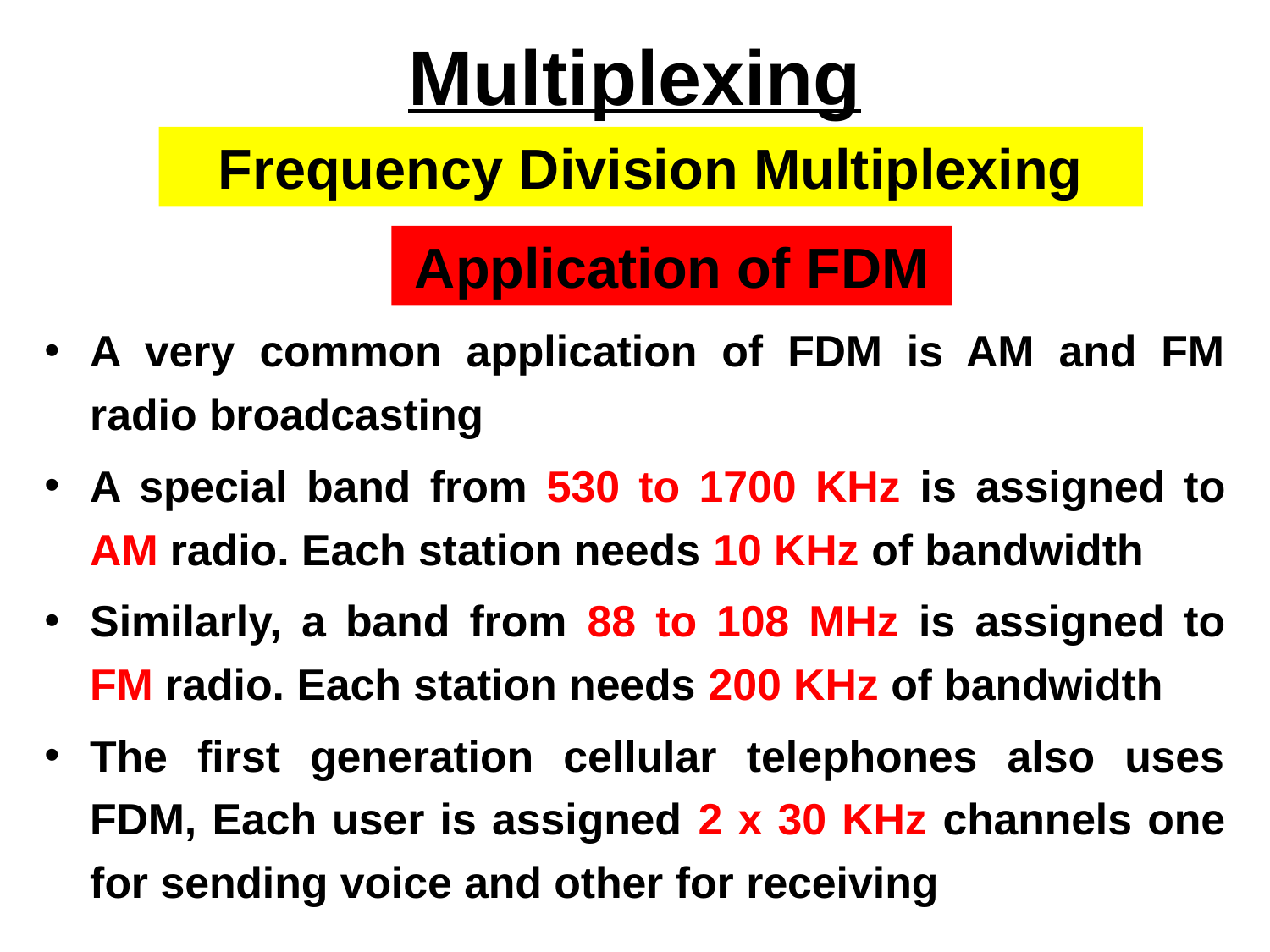

Multiplexing
Frequency Division Multiplexing
Application of FDM
A very common application of FDM is AM and FM radio broadcasting
A special band from 530 to 1700 KHz is assigned to AM radio. Each station needs 10 KHz of bandwidth
Similarly, a band from 88 to 108 MHz is assigned to FM radio. Each station needs 200 KHz of bandwidth
The first generation cellular telephones also uses FDM, Each user is assigned 2 x 30 KHz channels one for sending voice and other for receiving